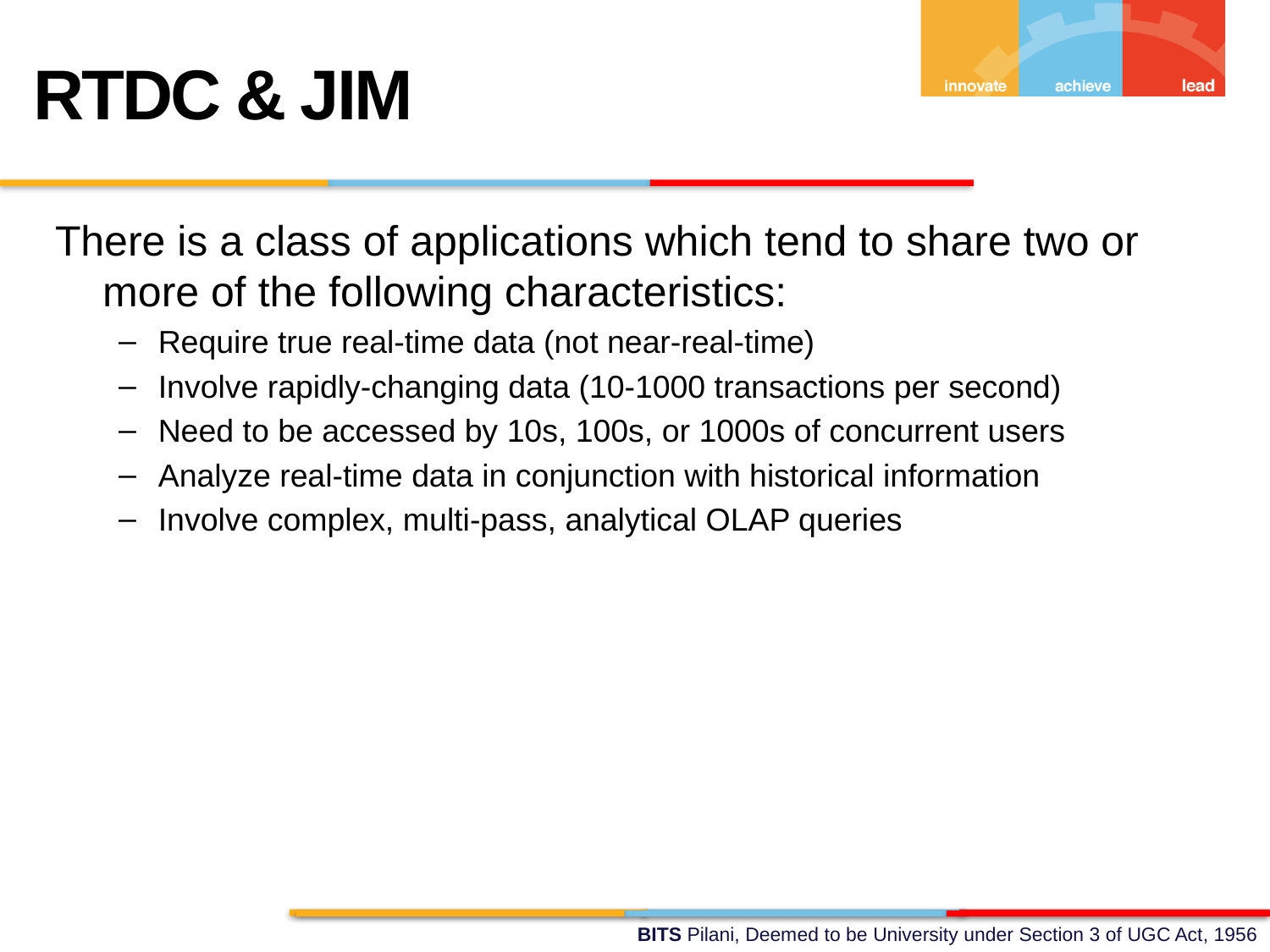

RTDC & JIM
There is a class of applications which tend to share two or more of the following characteristics:
Require true real-time data (not near-real-time)
Involve rapidly-changing data (10-1000 transactions per second)
Need to be accessed by 10s, 100s, or 1000s of concurrent users
Analyze real-time data in conjunction with historical information
Involve complex, multi-pass, analytical OLAP queries